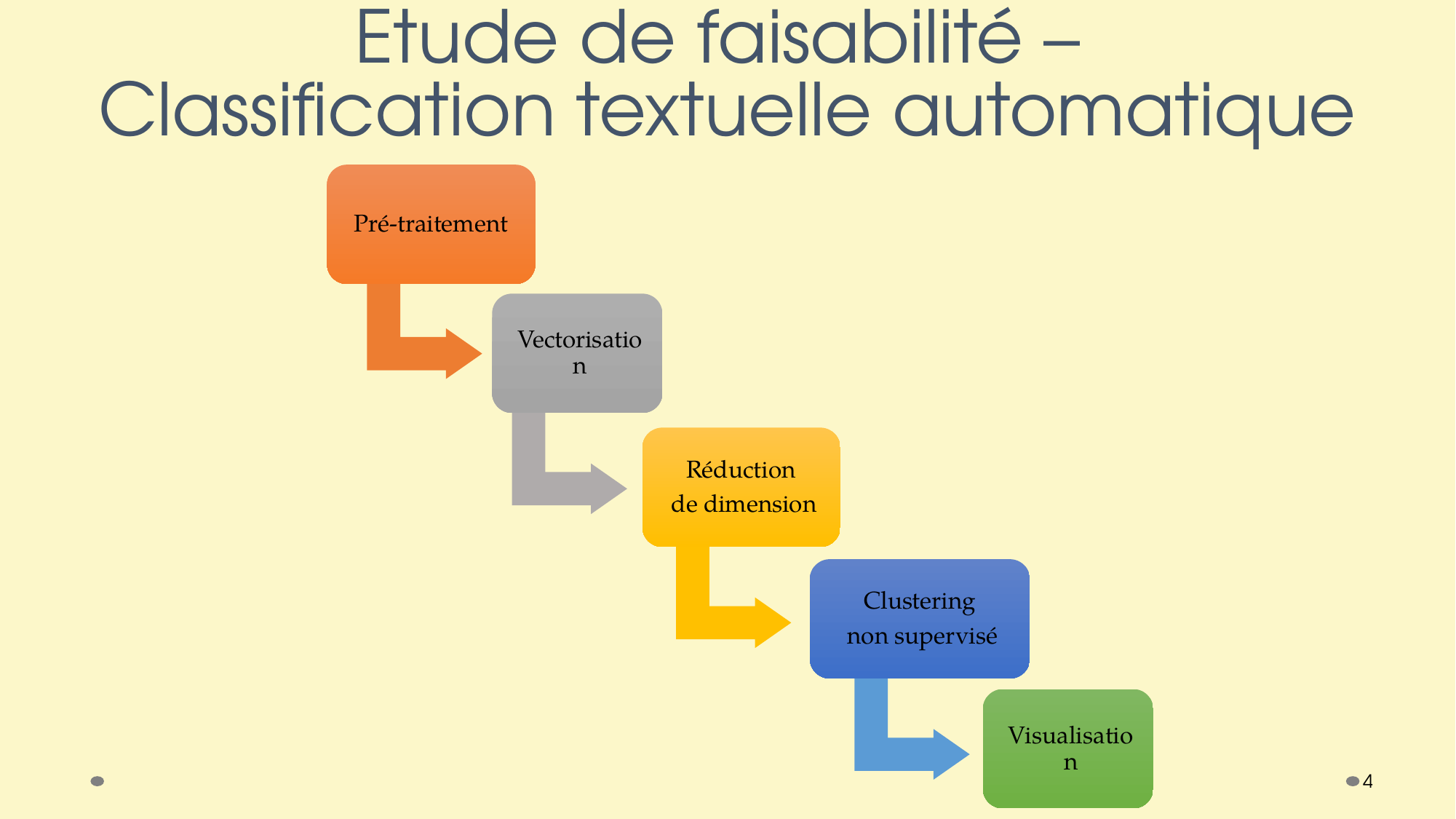

# Etude de faisabilité – Classification textuelle automatique
Pré-traitement
Vectorisation
Réduction
de dimension
Clustering
non supervisé
Visualisation
4